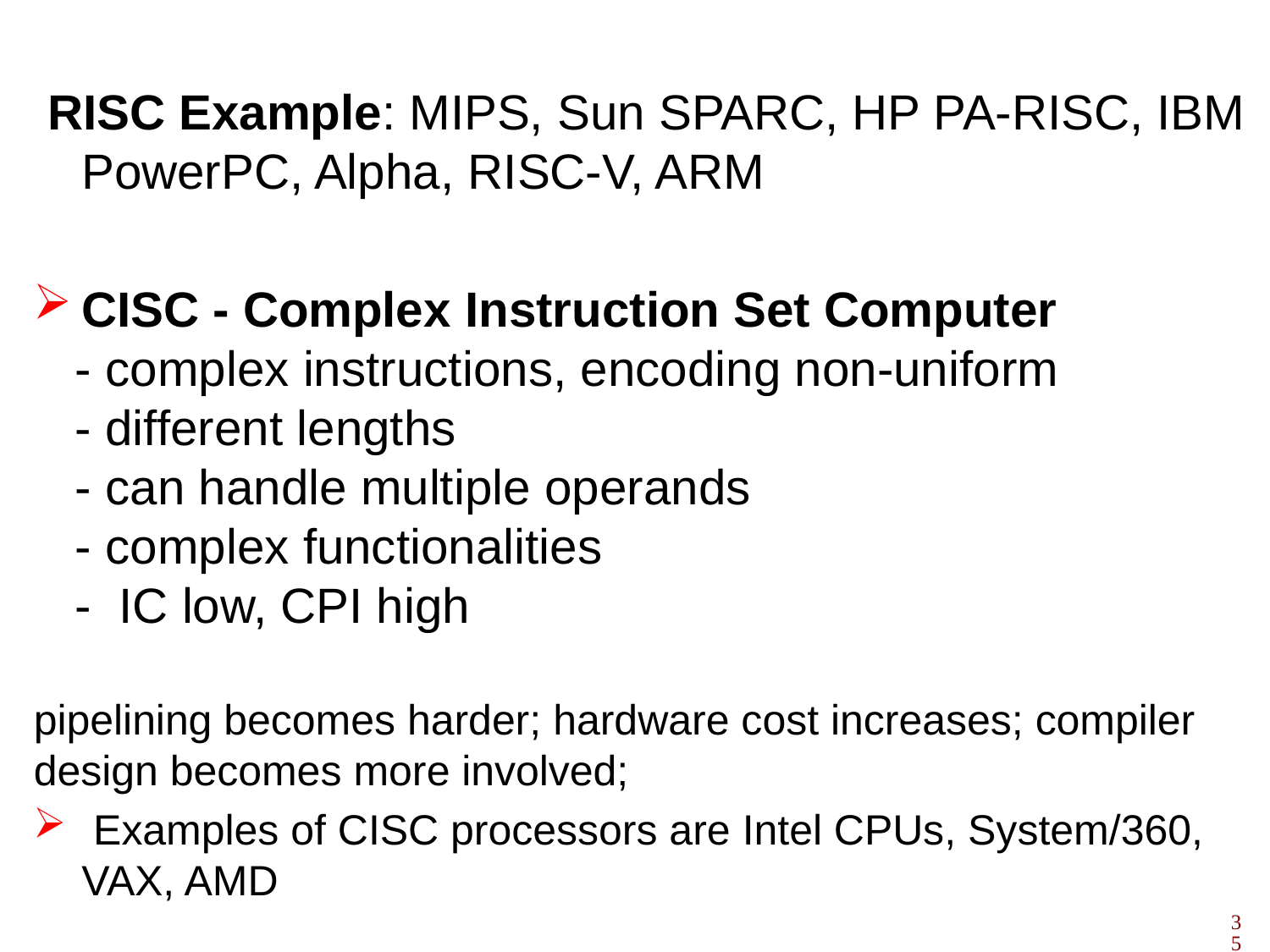

RISC Example: MIPS, Sun SPARC, HP PA-RISC, IBM PowerPC, Alpha, RISC-V, ARM

CISC - Complex Instruction Set Computer
   - complex instructions, encoding non-uniform
   - different lengths
   - can handle multiple operands
   - complex functionalities
   -  IC low, CPI high

pipelining becomes harder; hardware cost increases; compiler design becomes more involved;
 Examples of CISC processors are Intel CPUs, System/360, VAX, AMD

35